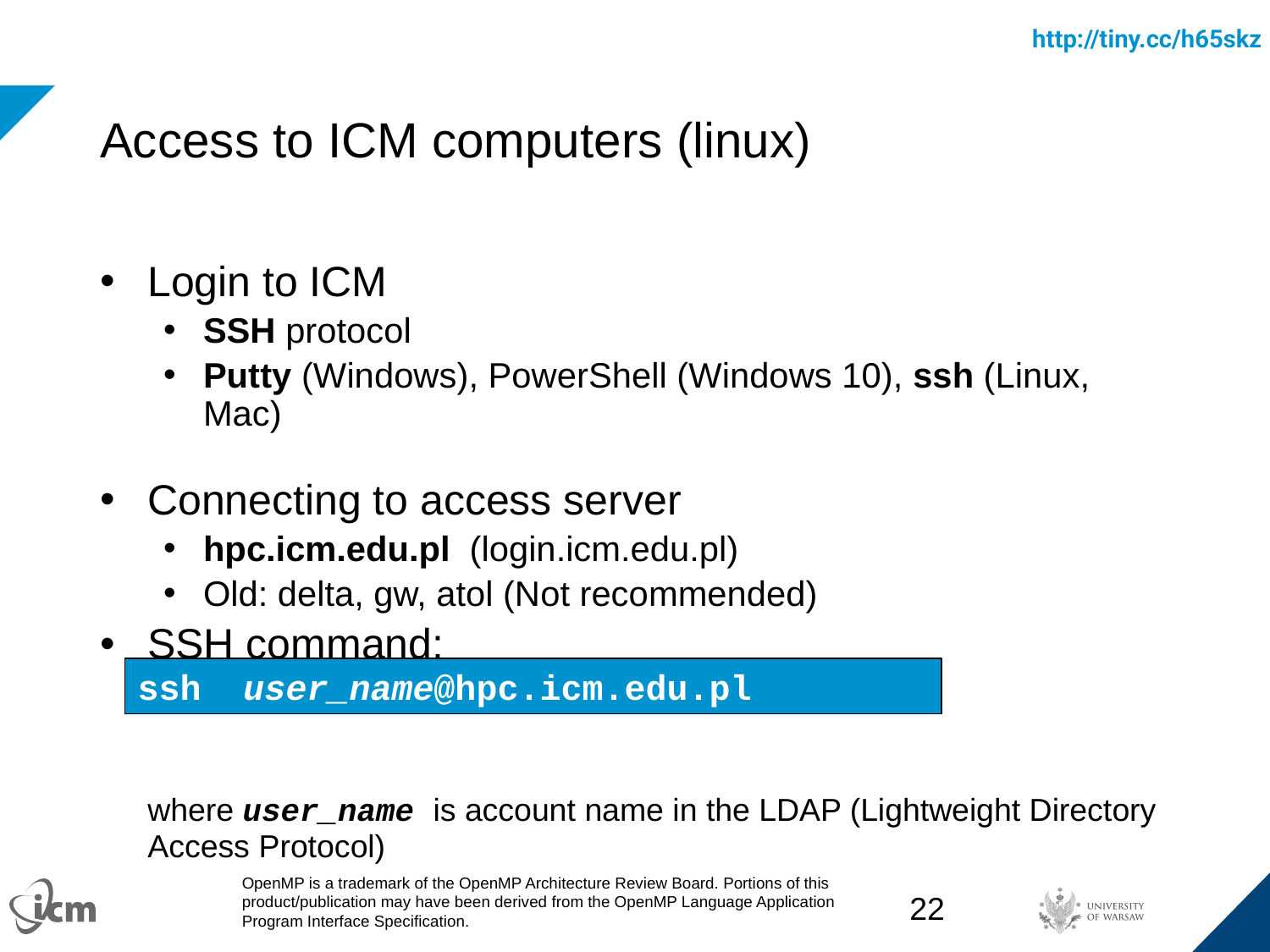

# Access to ICM computers (linux)
Login to ICM
SSH protocol
Putty (Windows), PowerShell (Windows 10), ssh (Linux, Mac)

Connecting to access server
hpc.icm.edu.pl  (login.icm.edu.pl)
Old: delta, gw, atol (Not recommended)
SSH command:

	where user_name is account name in the LDAP (Lightweight Directory Access Protocol)

ssh  user_name@hpc.icm.edu.pl
22